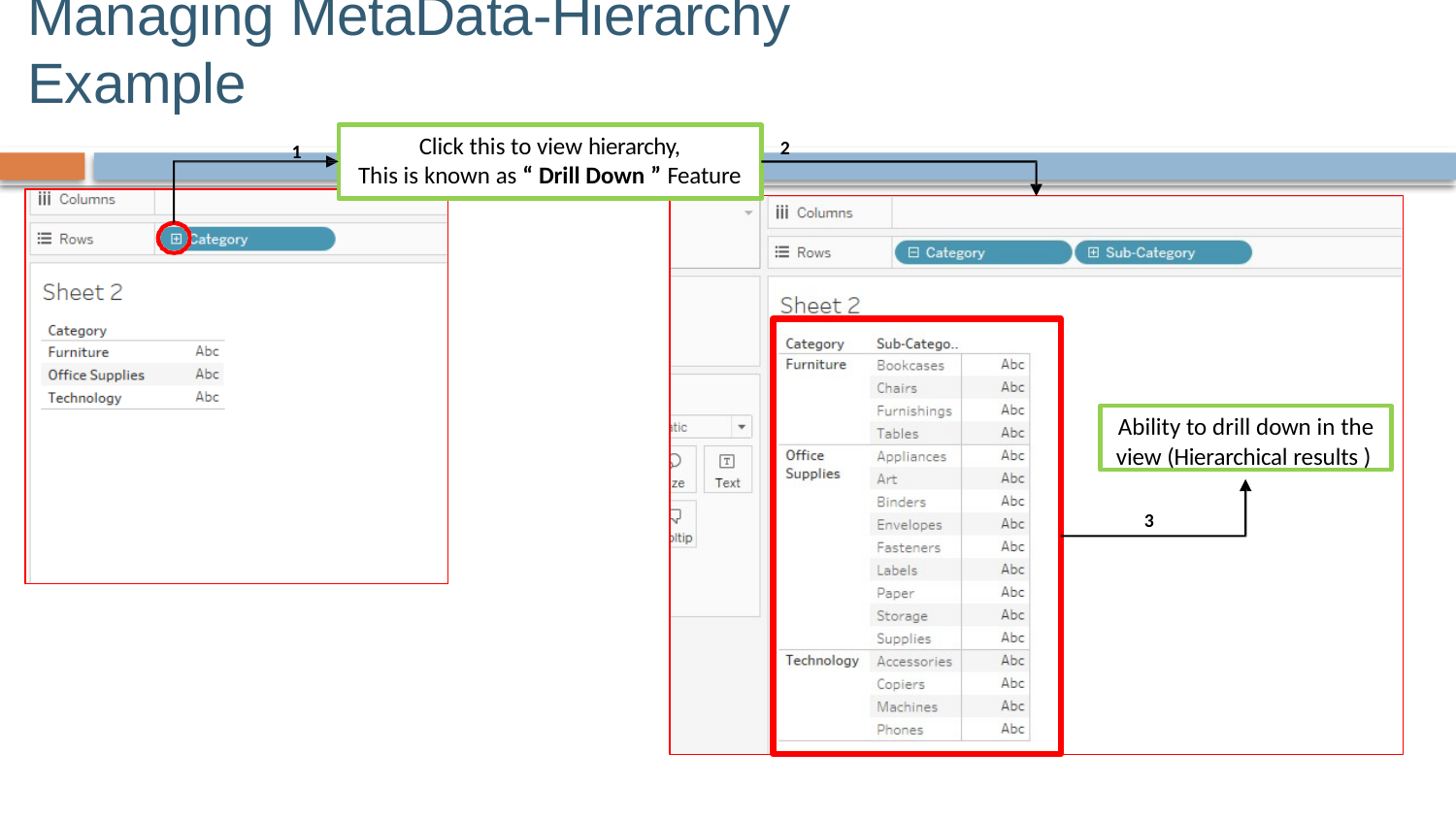

# Managing MetaData-Hierarchy Example

Click this to view hierarchy,
This is known as “ Drill Down ” Feature
2
1

Ability to drill down in the
view (Hierarchical results )

3